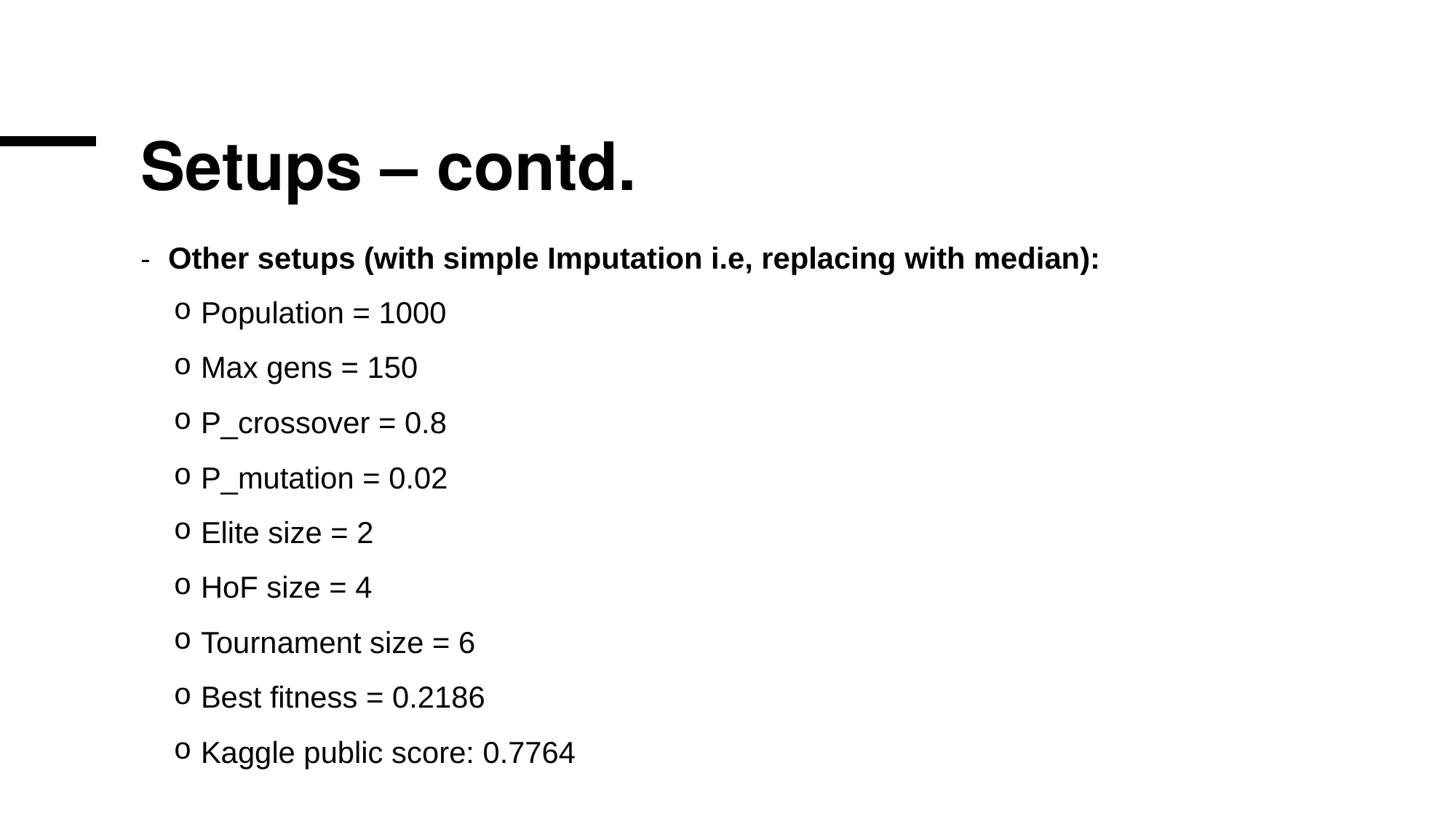

# Setups – contd.

Other setups (with simple Imputation i.e, replacing with median):
Population = 1000
Max gens = 150
P_crossover = 0.8
P_mutation = 0.02
Elite size = 2
HoF size = 4
Tournament size = 6
Best fitness = 0.2186
Kaggle public score: 0.7764